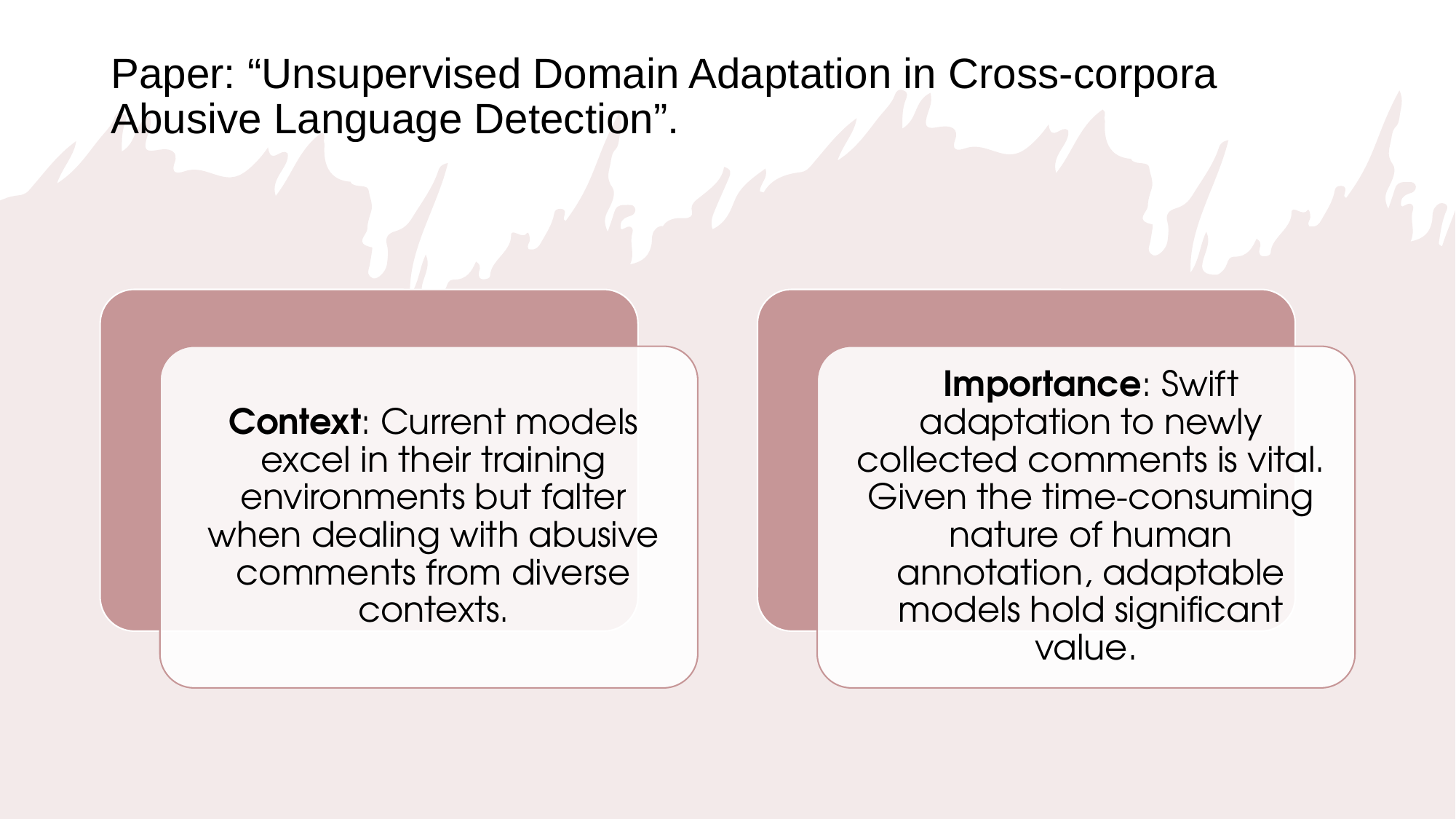

# Paper: “Unsupervised Domain Adaptation in Cross-corpora Abusive Language Detection”.

Context: Current models excel in their training environments but falter when dealing with abusive comments from diverse contexts.
Importance: Swift adaptation to newly collected comments is vital. Given the time-consuming nature of human annotation, adaptable models hold significant value.